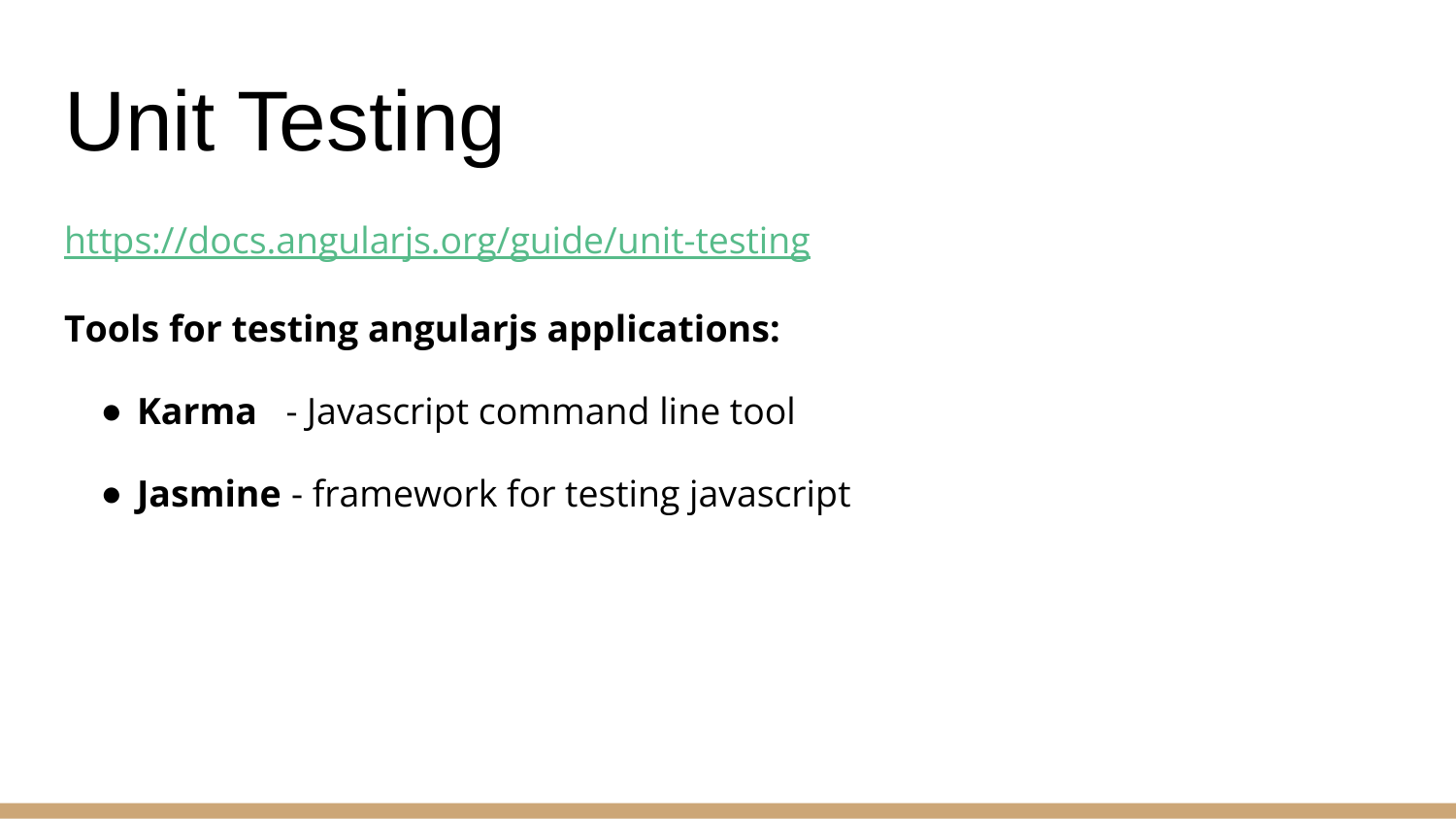

# Unit Testing
https://docs.angularjs.org/guide/unit-testing
Tools for testing angularjs applications:
Karma   - Javascript command line tool
Jasmine - framework for testing javascript